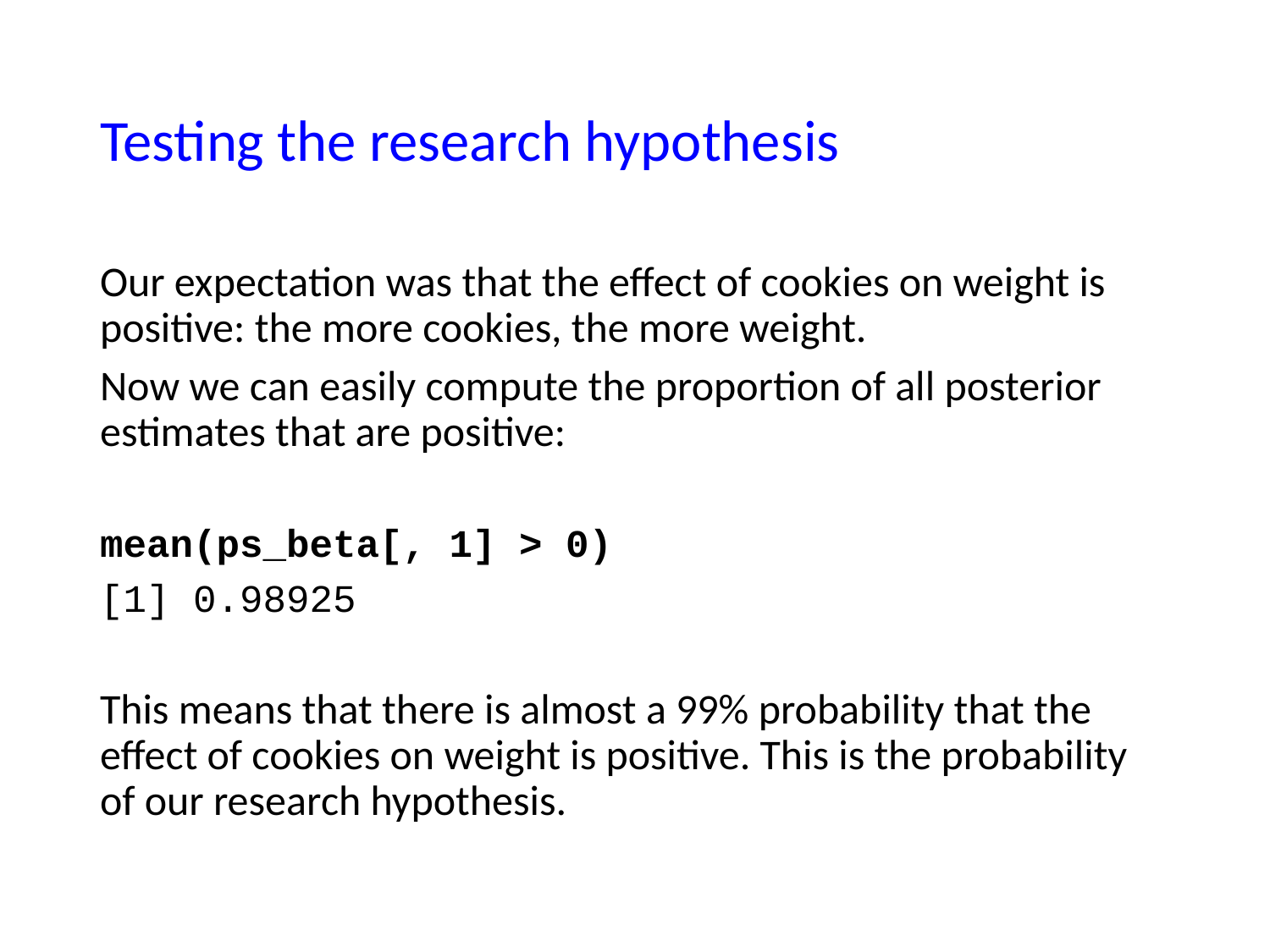

# Testing the research hypothesis
Our expectation was that the effect of cookies on weight is positive: the more cookies, the more weight.
Now we can easily compute the proportion of all posterior estimates that are positive:

mean(ps_beta[, 1] > 0)
[1] 0.98925

This means that there is almost a 99% probability that the effect of cookies on weight is positive. This is the probability of our research hypothesis.